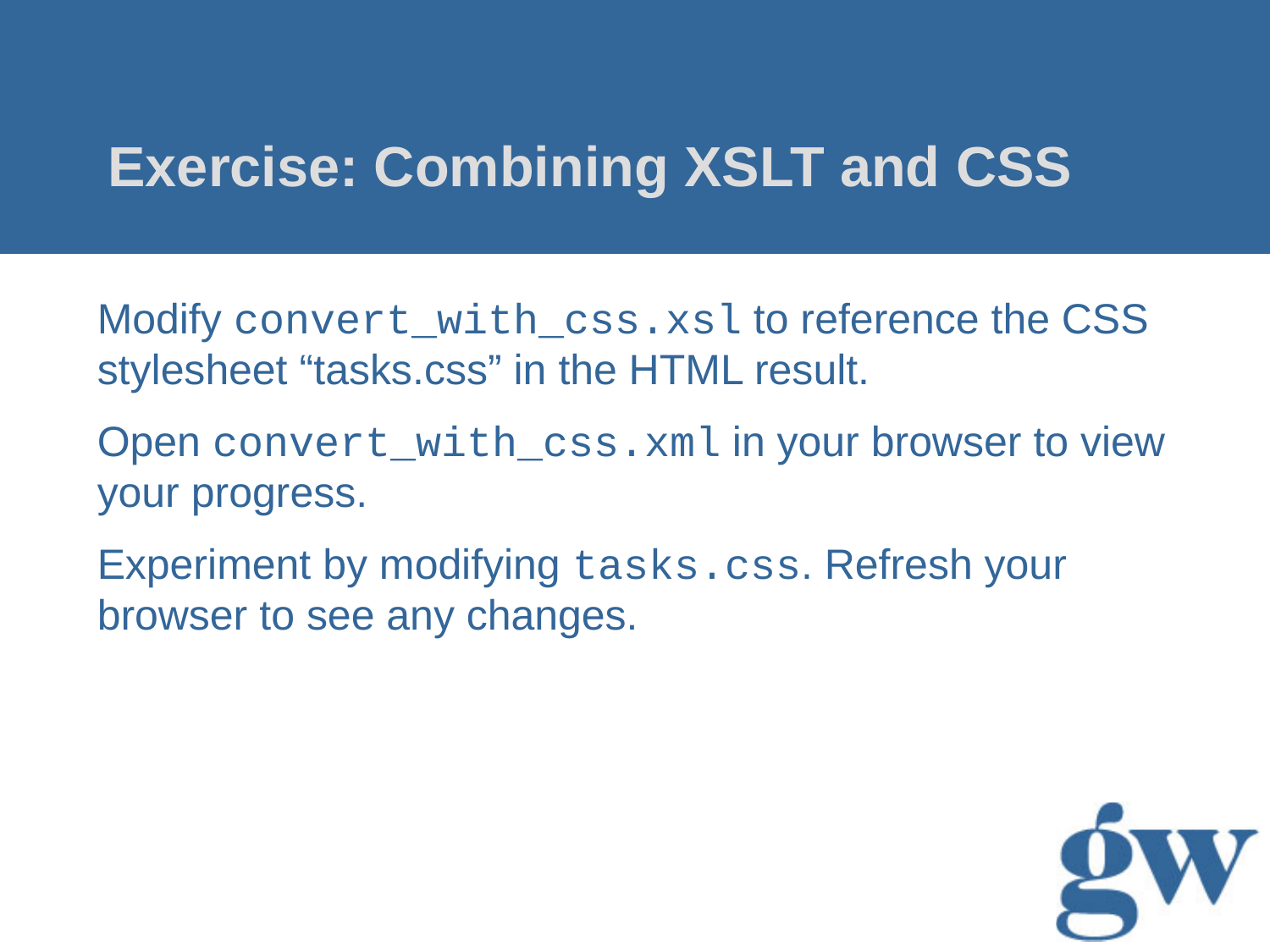

# Exercise: Combining XSLT and CSS

Modify convert_with_css.xsl to reference the CSS stylesheet “tasks.css” in the HTML result.
Open convert_with_css.xml in your browser to view your progress.
Experiment by modifying tasks.css. Refresh your browser to see any changes.